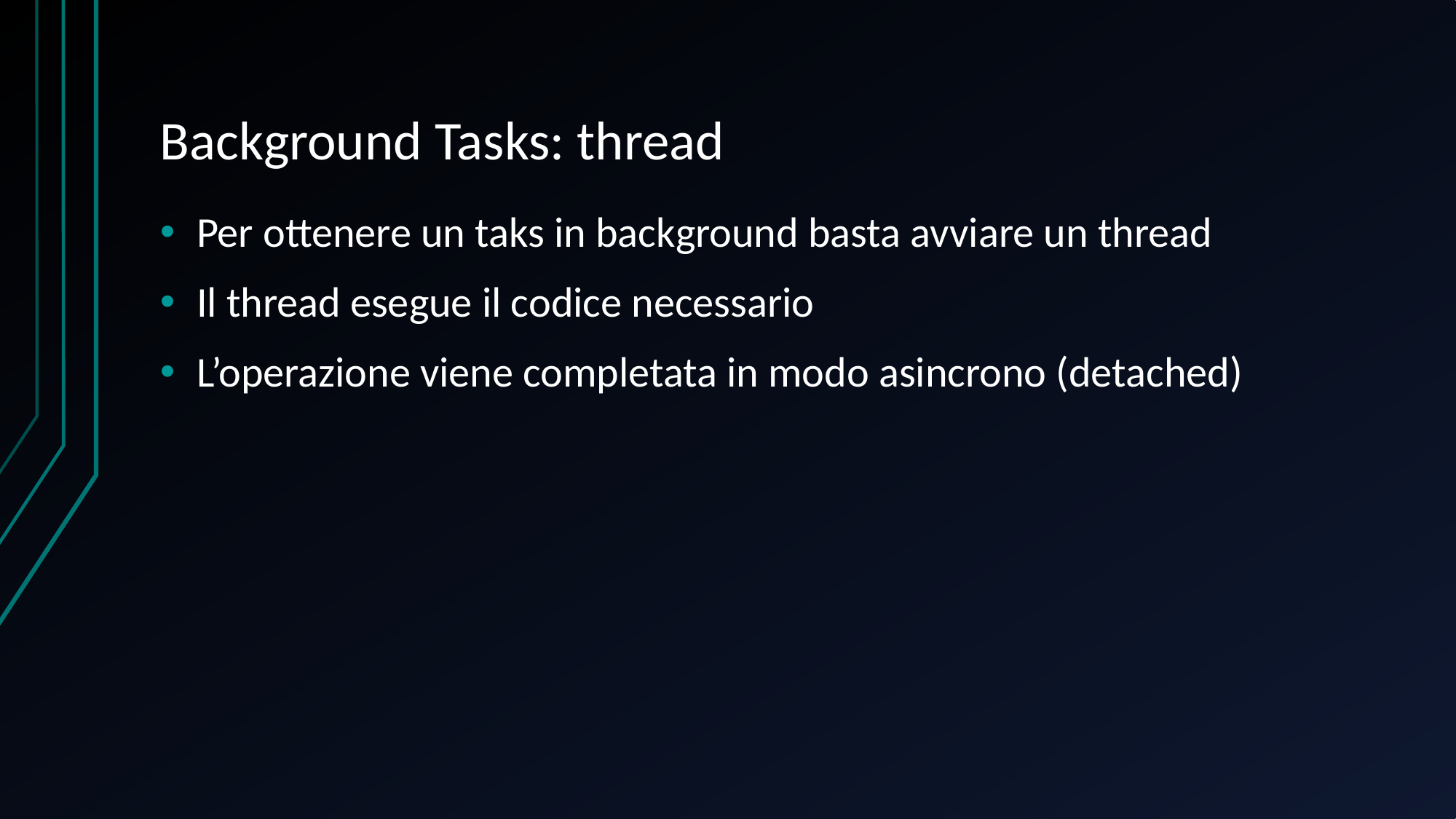

# Background Tasks: thread
Per ottenere un taks in background basta avviare un thread
Il thread esegue il codice necessario
L’operazione viene completata in modo asincrono (detached)